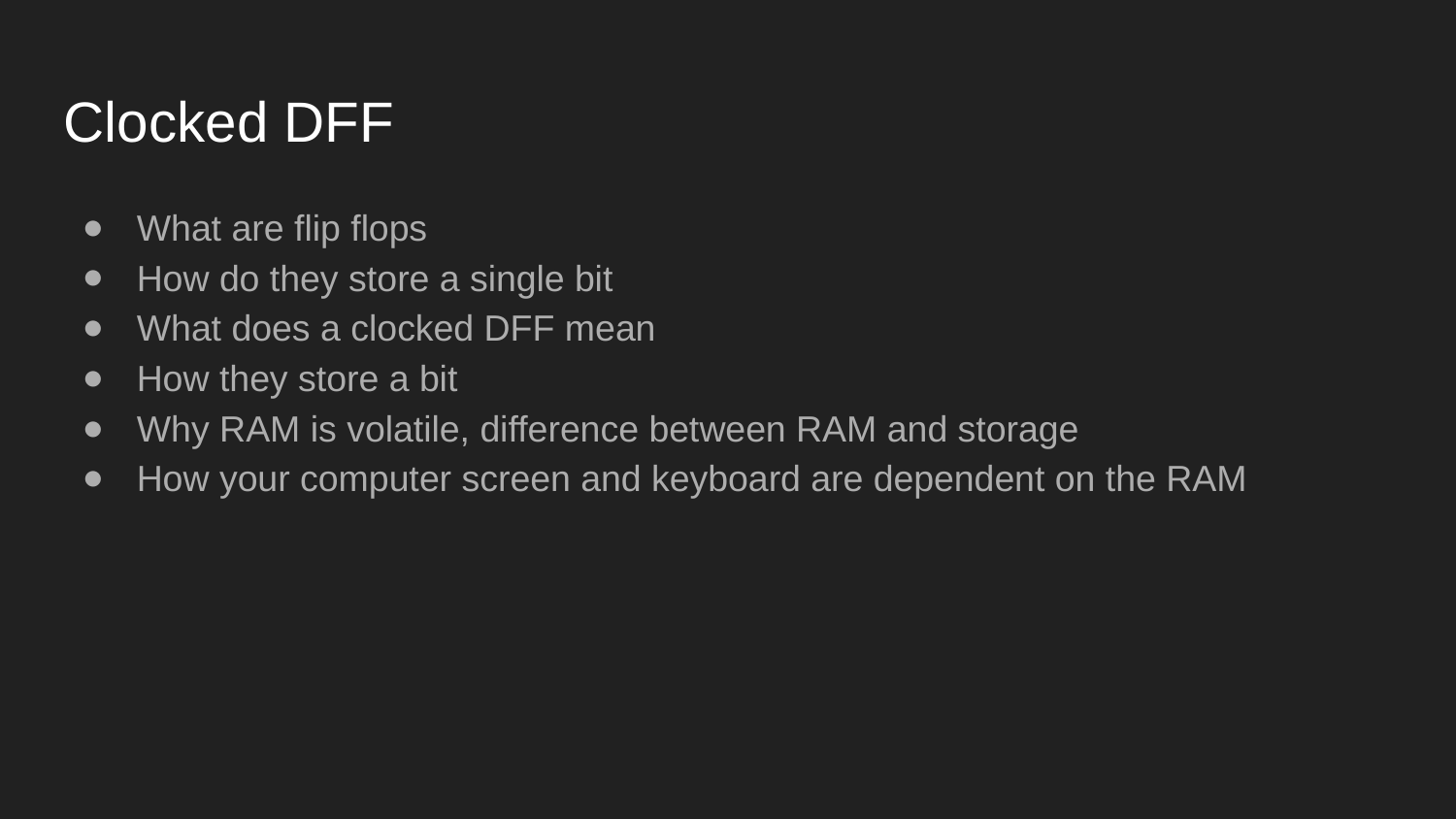

Clocked DFF
What are flip flops
How do they store a single bit
What does a clocked DFF mean
How they store a bit
Why RAM is volatile, difference between RAM and storage
How your computer screen and keyboard are dependent on the RAM